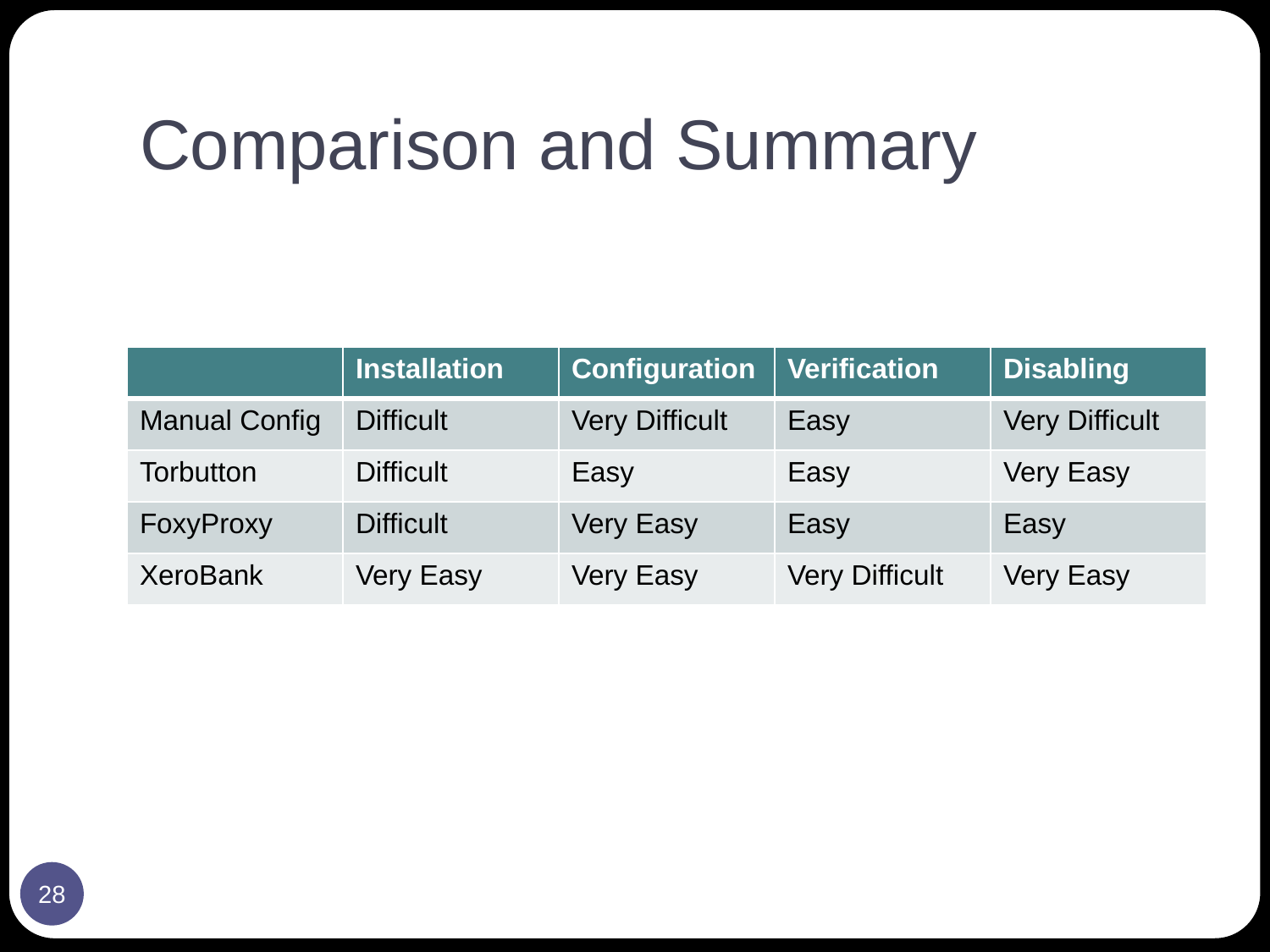

# Comparison and Summary
|  | Installation | Configuration | Verification | Disabling |
| --- | --- | --- | --- | --- |
| Manual Config | Difficult | Very Difficult | Easy | Very Difficult |
| Torbutton | Difficult | Easy | Easy | Very Easy |
| FoxyProxy | Difficult | Very Easy | Easy | Easy |
| XeroBank | Very Easy | Very Easy | Very Difficult | Very Easy |
28